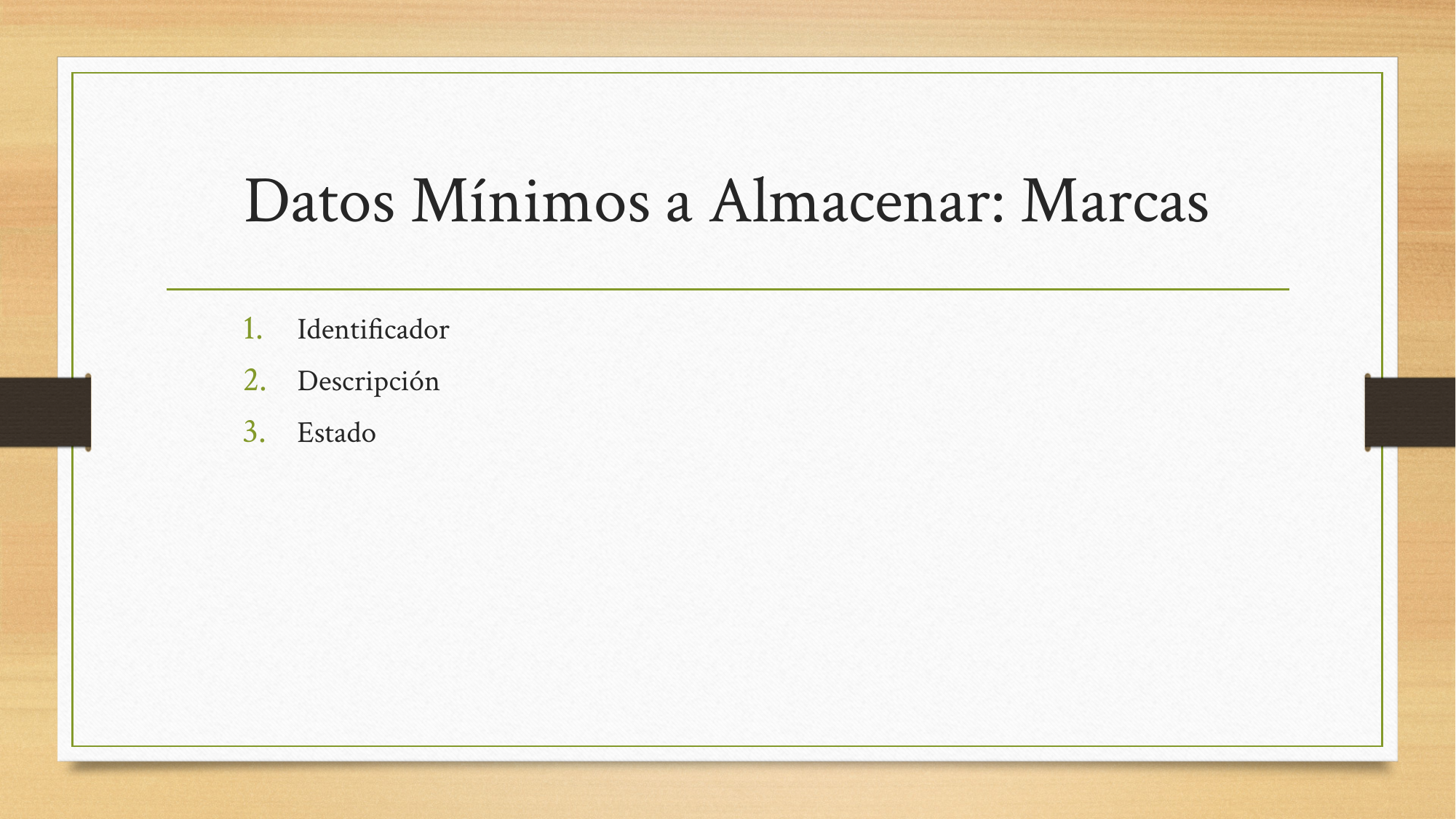

# Datos Mínimos a Almacenar: Marcas
Identificador
Descripción
Estado